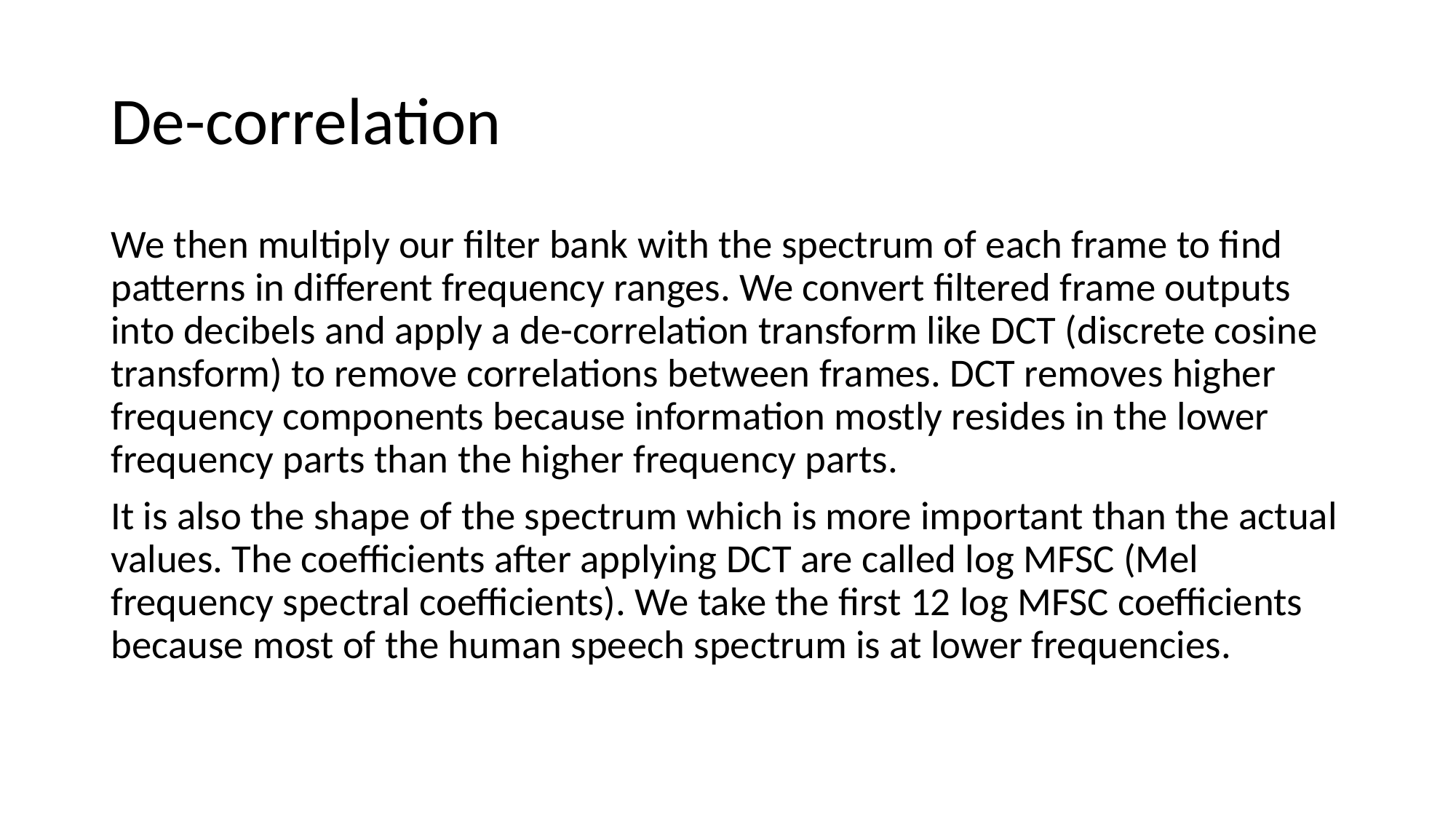

# De-correlation
We then multiply our filter bank with the spectrum of each frame to find patterns in different frequency ranges. We convert filtered frame outputs into decibels and apply a de-correlation transform like DCT (discrete cosine transform) to remove correlations between frames. DCT removes higher frequency components because information mostly resides in the lower frequency parts than the higher frequency parts.
It is also the shape of the spectrum which is more important than the actual values. The coefficients after applying DCT are called log MFSC (Mel frequency spectral coefficients). We take the first 12 log MFSC coefficients because most of the human speech spectrum is at lower frequencies.